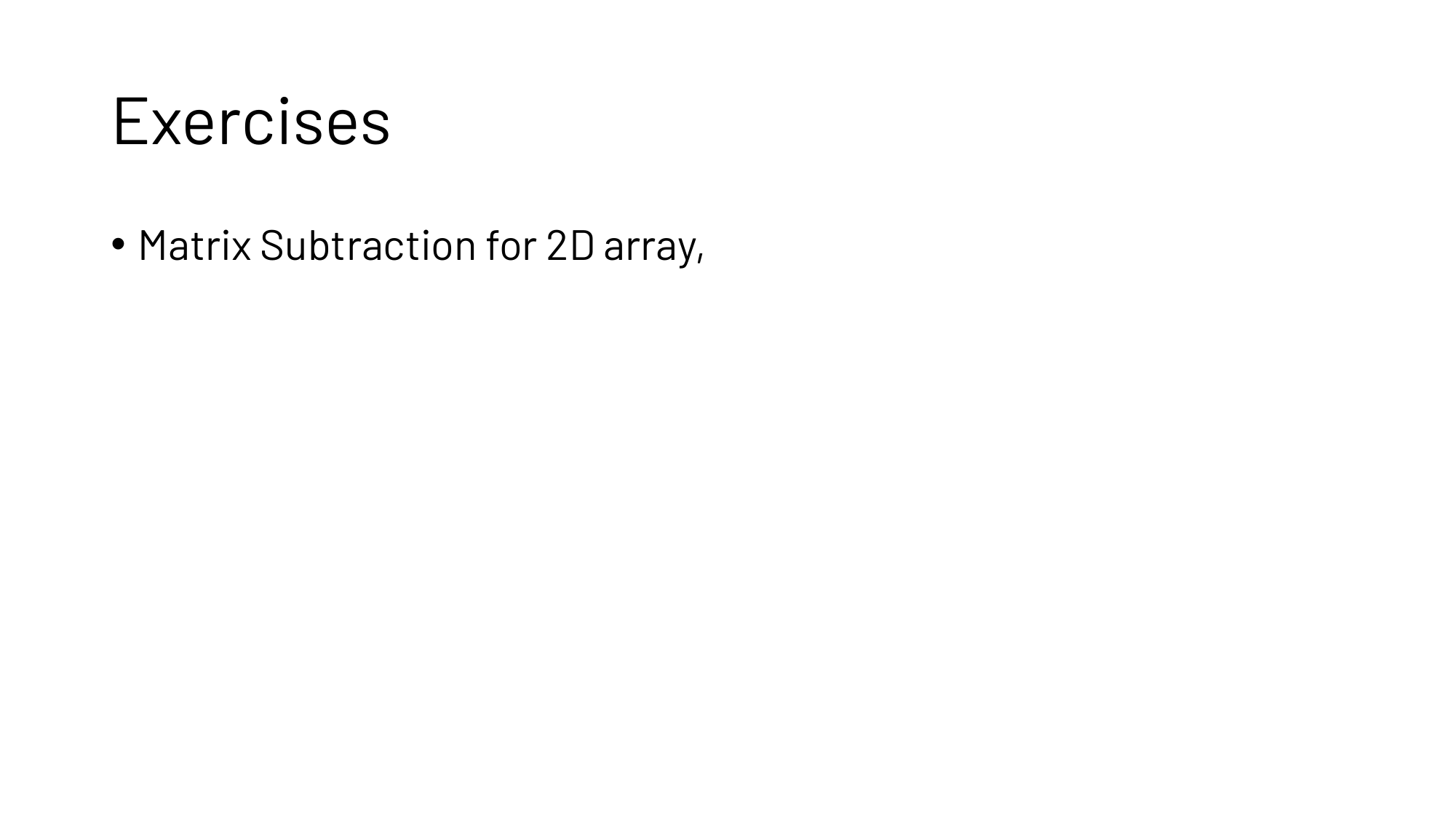

# Exercises
Matrix Subtraction for 2D array,